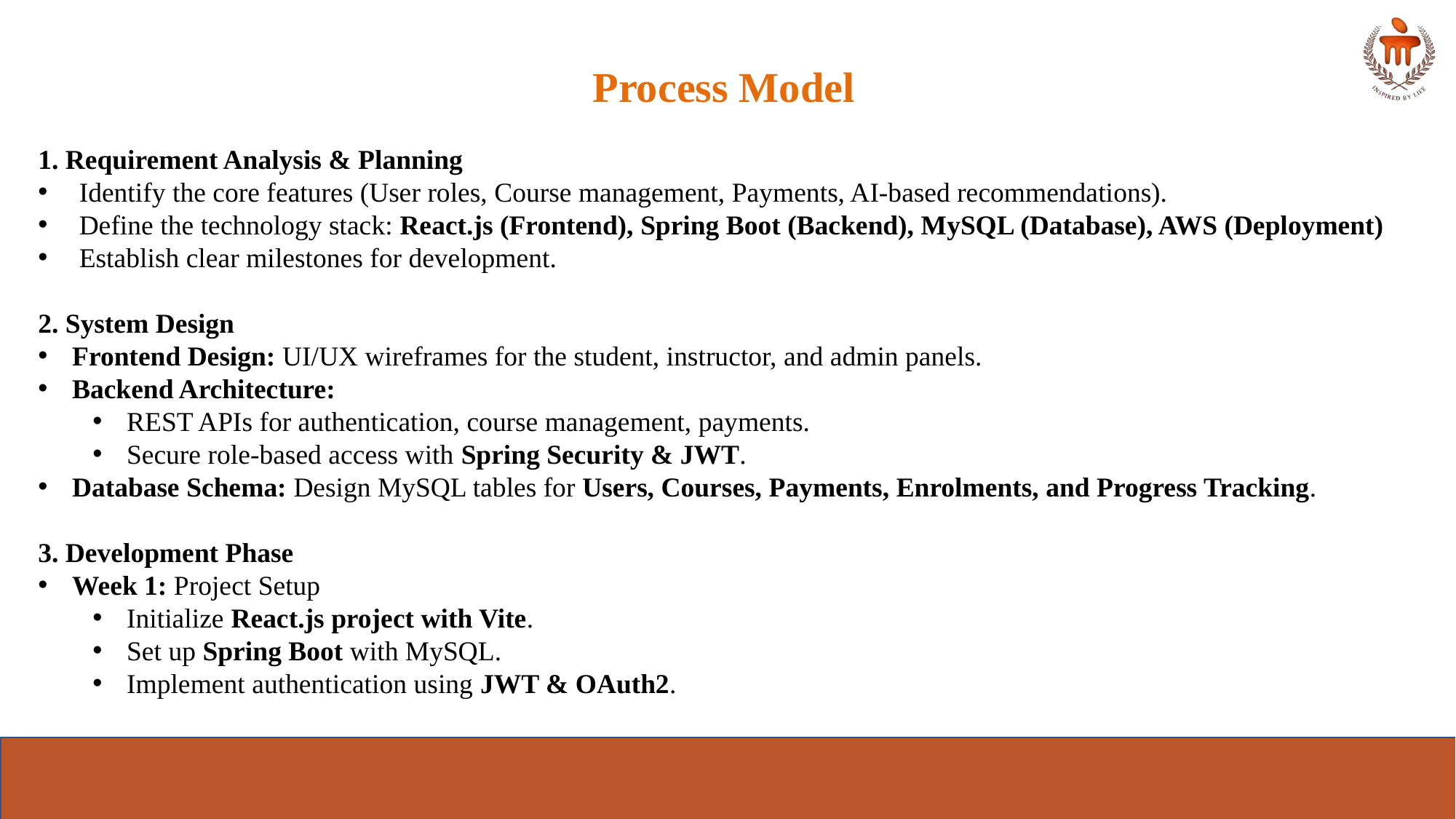

Process Model
1. Requirement Analysis & Planning
 Identify the core features (User roles, Course management, Payments, AI-based recommendations).
 Define the technology stack: React.js (Frontend), Spring Boot (Backend), MySQL (Database), AWS (Deployment)
 Establish clear milestones for development.

2. System Design
Frontend Design: UI/UX wireframes for the student, instructor, and admin panels.
Backend Architecture:
REST APIs for authentication, course management, payments.
Secure role-based access with Spring Security & JWT.
Database Schema: Design MySQL tables for Users, Courses, Payments, Enrolments, and Progress Tracking.

3. Development Phase
Week 1: Project Setup
Initialize React.js project with Vite.
Set up Spring Boot with MySQL.
Implement authentication using JWT & OAuth2.